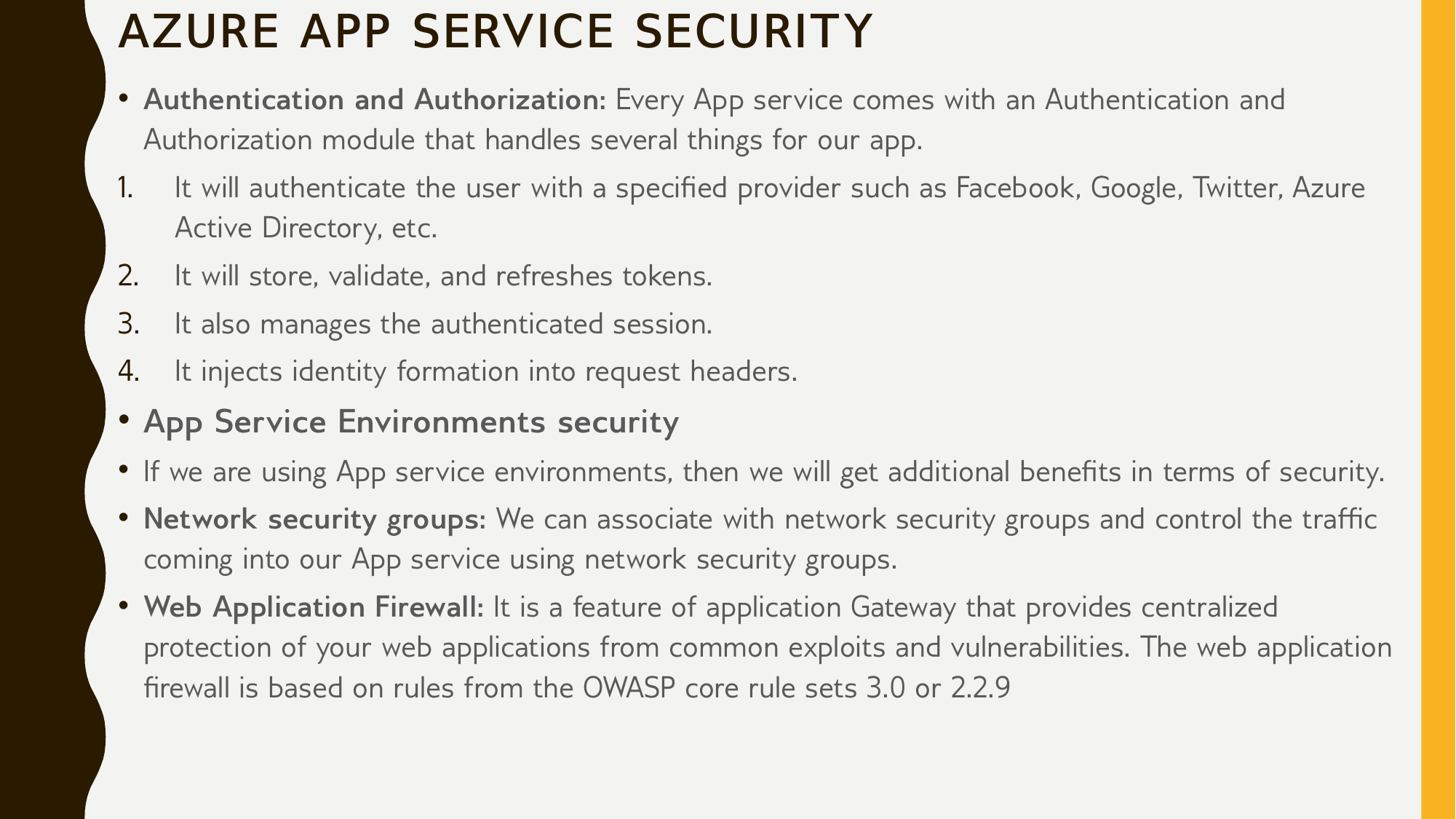

# Azure App Service Security
Authentication and Authorization: Every App service comes with an Authentication and Authorization module that handles several things for our app.
It will authenticate the user with a specified provider such as Facebook, Google, Twitter, Azure Active Directory, etc.
It will store, validate, and refreshes tokens.
It also manages the authenticated session.
It injects identity formation into request headers.
App Service Environments security
If we are using App service environments, then we will get additional benefits in terms of security.
Network security groups: We can associate with network security groups and control the traffic coming into our App service using network security groups.
Web Application Firewall: It is a feature of application Gateway that provides centralized protection of your web applications from common exploits and vulnerabilities. The web application firewall is based on rules from the OWASP core rule sets 3.0 or 2.2.9